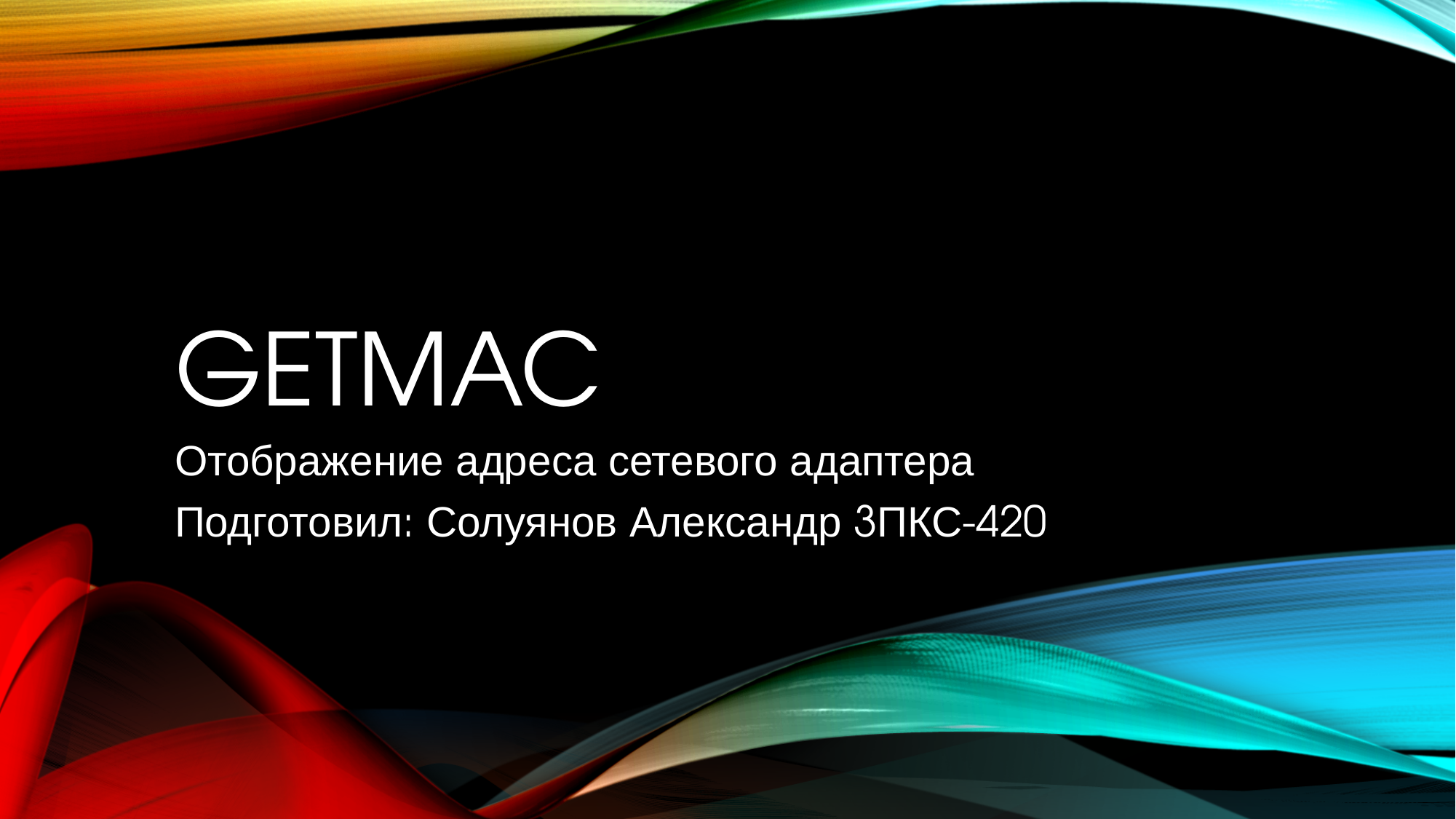

# GETMAC
Отображение адреса сетевого адаптера
Подготовил: Солуянов Александр 3ПКС-420